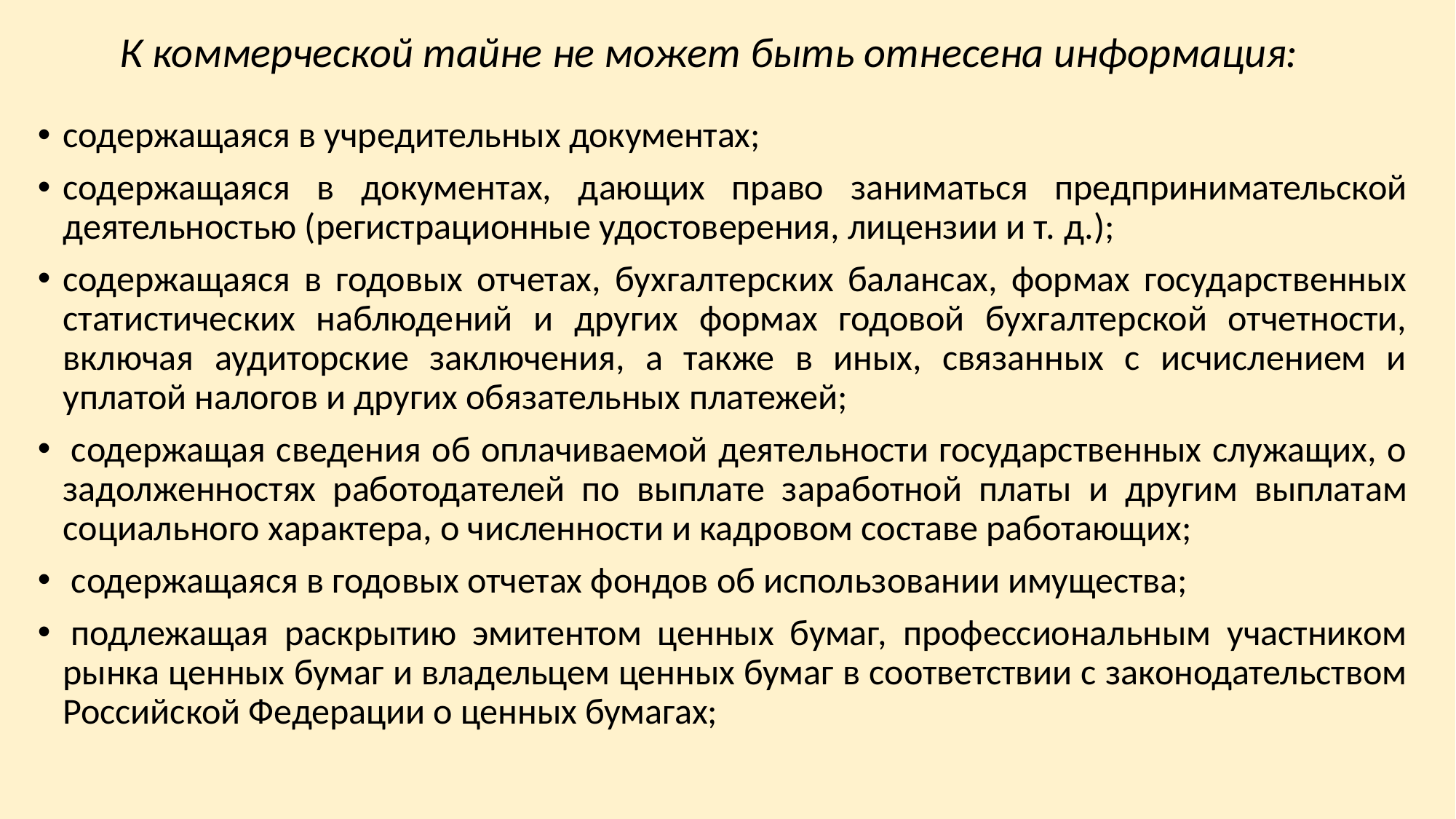

# К коммерческой тайне не может быть отнесена информация:
содержащаяся в учредительных документах;
содержащаяся в документах, дающих право заниматься предпринимательской деятельностью (регистрационные удостоверения, лицензии и т. д.);
содержащаяся в годовых отчетах, бухгалтерских балансах, формах государственных статистических наблюдений и других формах годовой бухгалтерской отчетности, включая аудиторские заключения, а также в иных, связанных с исчислением и уплатой налогов и других обязательных платежей;
 содержащая сведения об оплачиваемой деятельности государственных служащих, о задолженностях работодателей по выплате заработной платы и другим выплатам социального характера, о численности и кадровом составе работающих;
 содержащаяся в годовых отчетах фондов об использовании имущества;
 подлежащая раскрытию эмитентом ценных бумаг, профессиональным участником рынка ценных бумаг и владельцем ценных бумаг в соответствии с законодательством Российской Федерации о ценных бумагах;